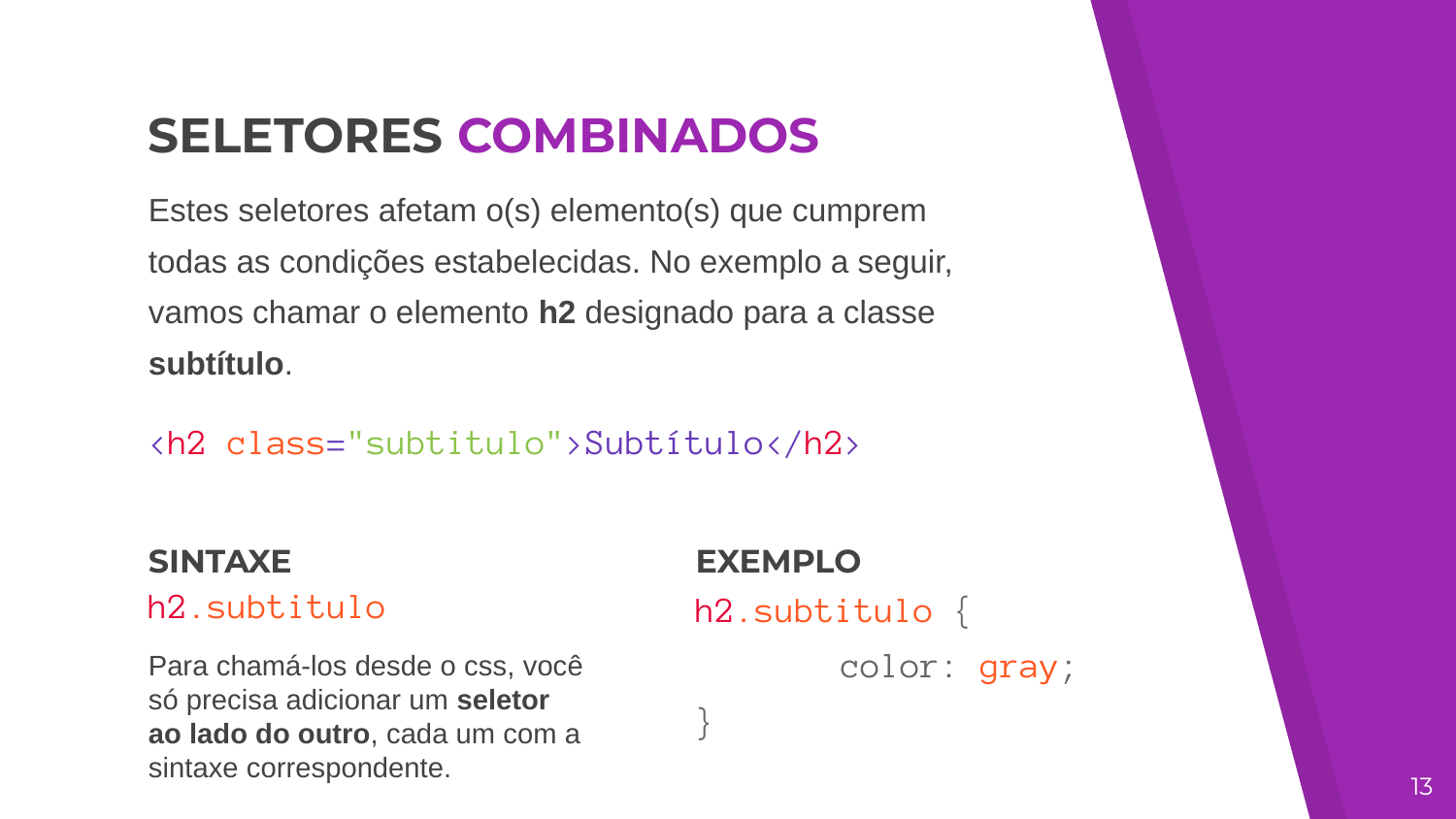

SELETORES COMBINADOS
Estes seletores afetam o(s) elemento(s) que cumprem
todas as condições estabelecidas. No exemplo a seguir,
vamos chamar o elemento h2 designado para a classe
subtítulo.
<h2 class="subtitulo">Subtítulo</h2>
SINTAXE

EXEMPLO
h2.subtitulo
h2.subtitulo {
	color: gray;
}
Para chamá-los desde o css, você só precisa adicionar um seletor ao lado do outro, cada um com a sintaxe correspondente.

13